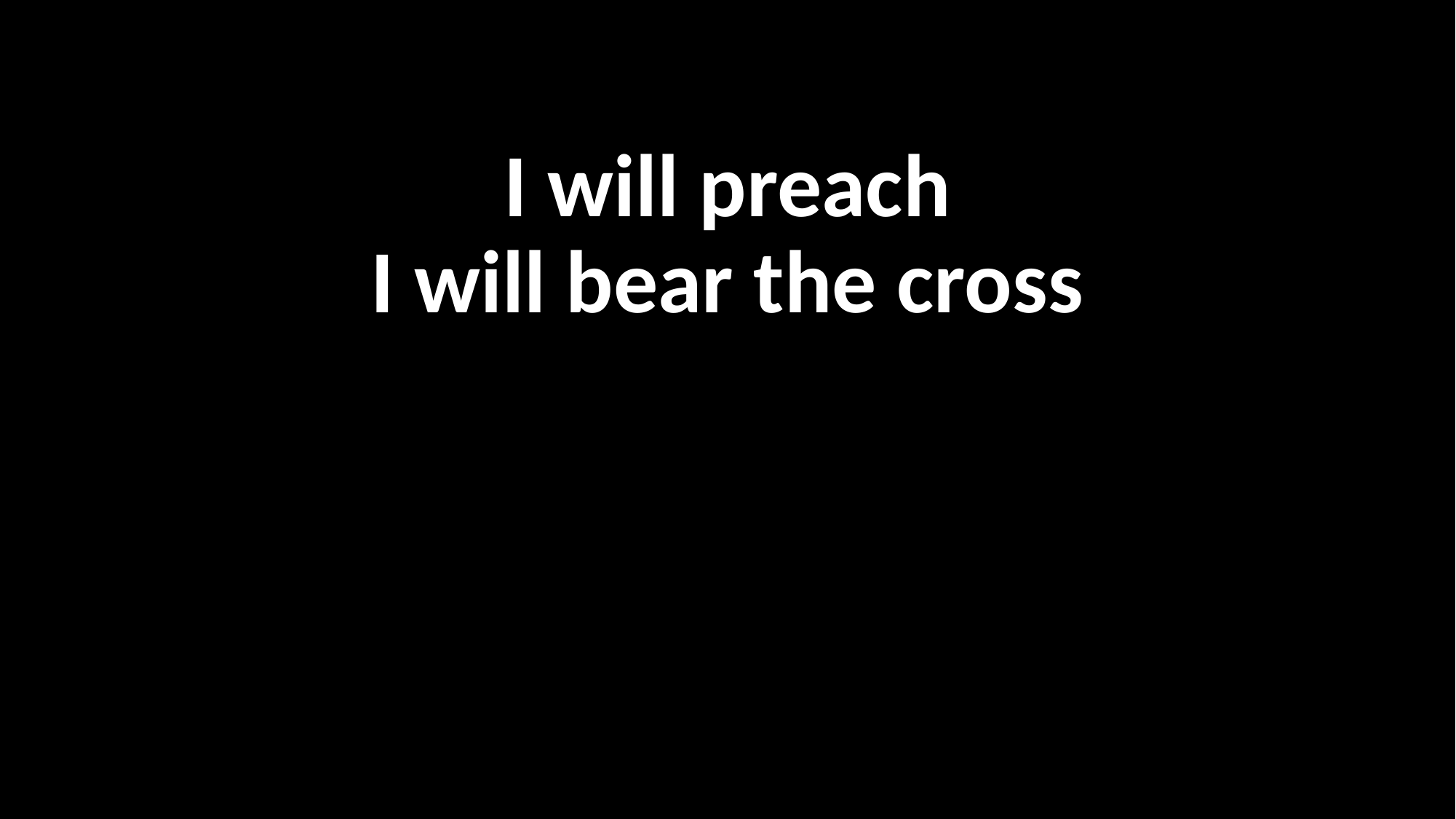

#
I will preach
I will bear the cross